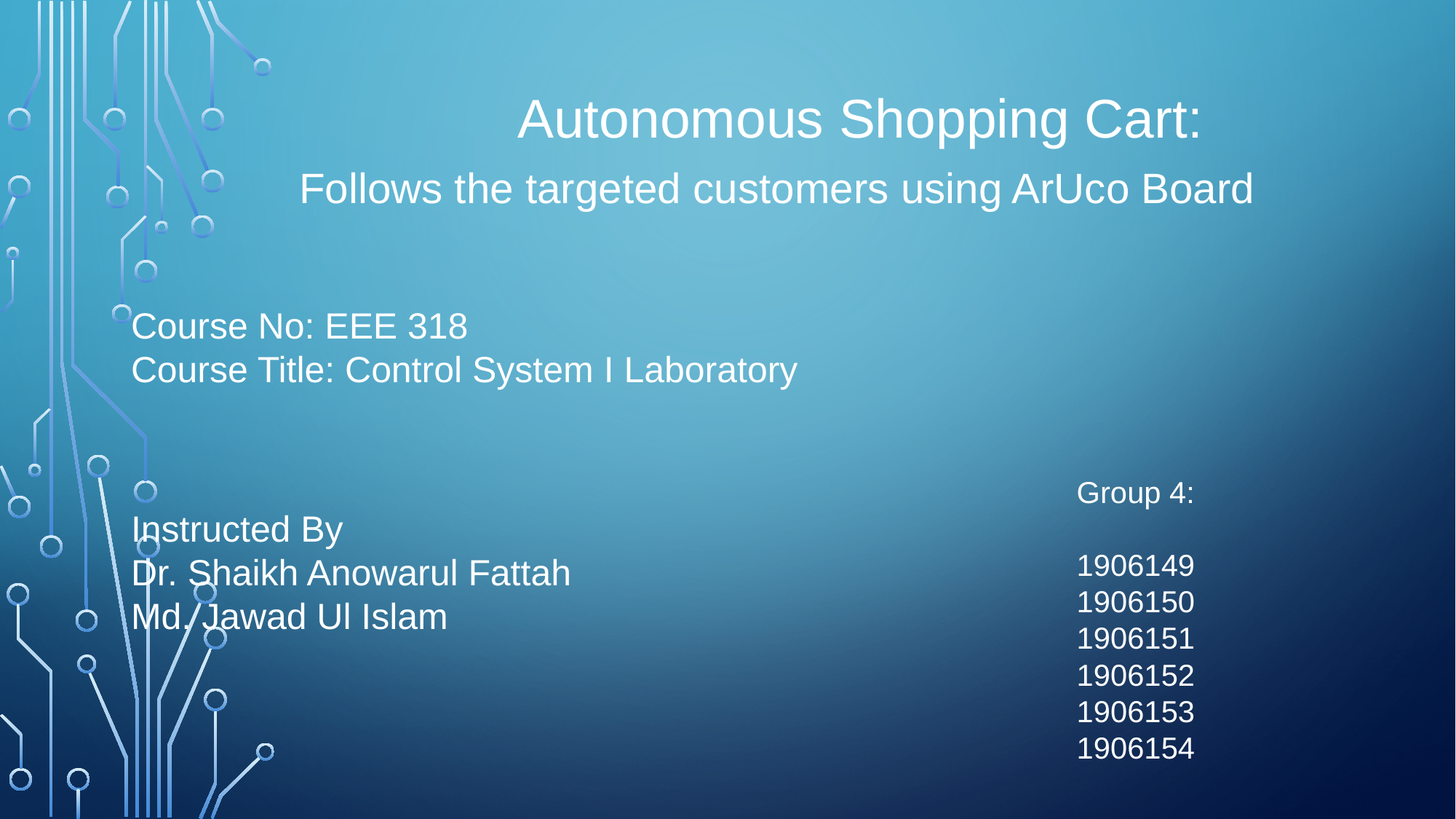

Autonomous Shopping Cart:
	Follows the targeted customers using ArUco Board
Course No: EEE 318
Course Title: Control System I Laboratory

Group 4:

1906149
1906150
1906151
1906152
1906153
1906154
Instructed By
Dr. Shaikh Anowarul Fattah
Md. Jawad Ul Islam